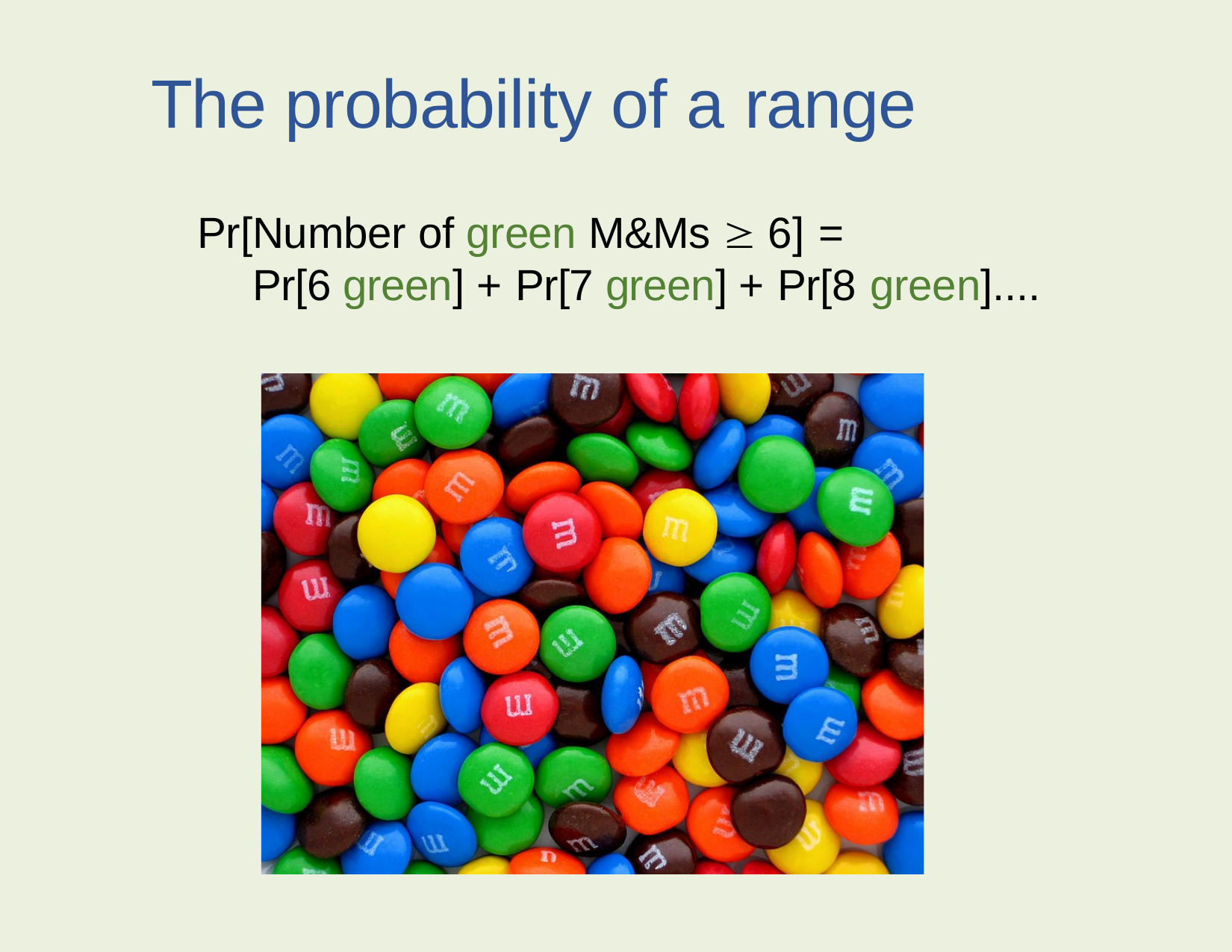

# The probability of a range
Pr[Number of green M&Ms ≥ 6] =
Pr[6 green] + Pr[7 green] + Pr[8 green]....